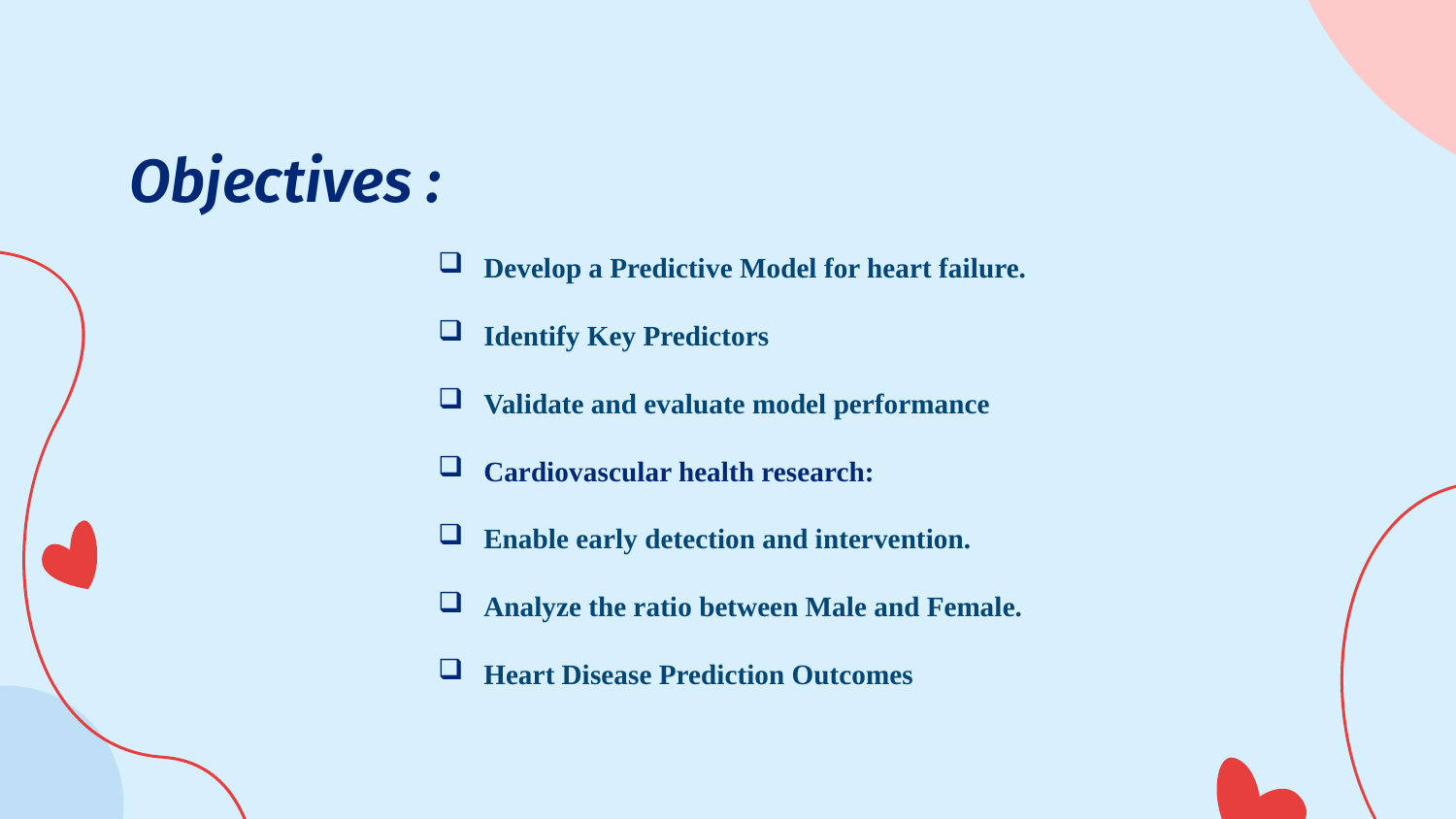

# Objectives :
Develop a Predictive Model for heart failure.
Identify Key Predictors
Validate and evaluate model performance
Cardiovascular health research:
Enable early detection and intervention.
Analyze the ratio between Male and Female.
Heart Disease Prediction Outcomes